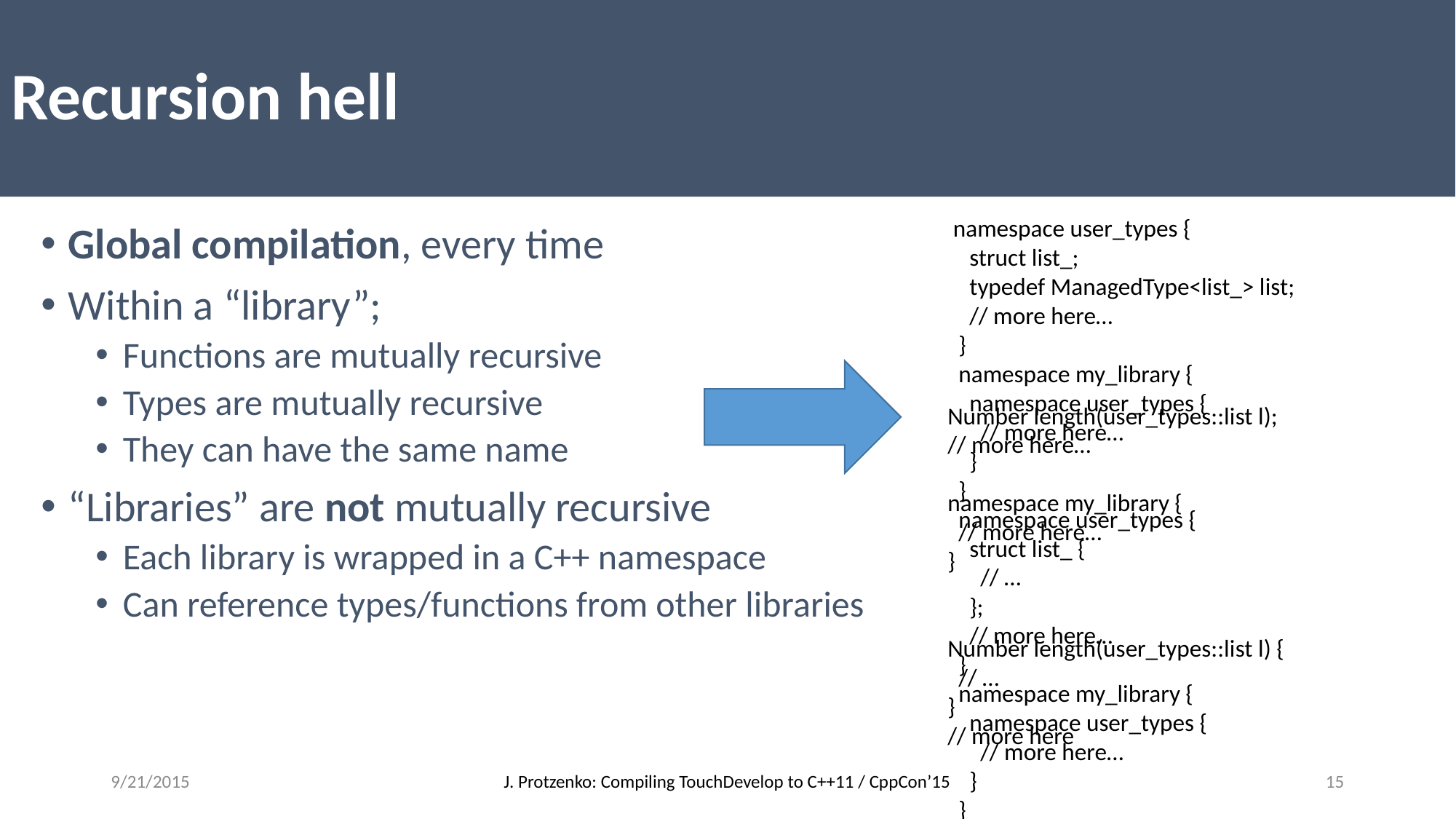

# Recursion hell
 namespace user_types {
    struct list_;
    typedef ManagedType<list_> list;
    // more here…
  }
  namespace my_library {
    namespace user_types {
      // more here…
    }
  }
  namespace user_types {
    struct list_ {
      // …
    };
    // more here…
  }
  namespace my_library {
    namespace user_types {
      // more here…
    }
  }
Global compilation, every time
Within a “library”;
Functions are mutually recursive
Types are mutually recursive
They can have the same name
“Libraries” are not mutually recursive
Each library is wrapped in a C++ namespace
Can reference types/functions from other libraries

  Number length(user_types::list l);
  // more here…

  namespace my_library {
    // more here…
  }

  Number length(user_types::list l) {
    // …
  }
  // more here